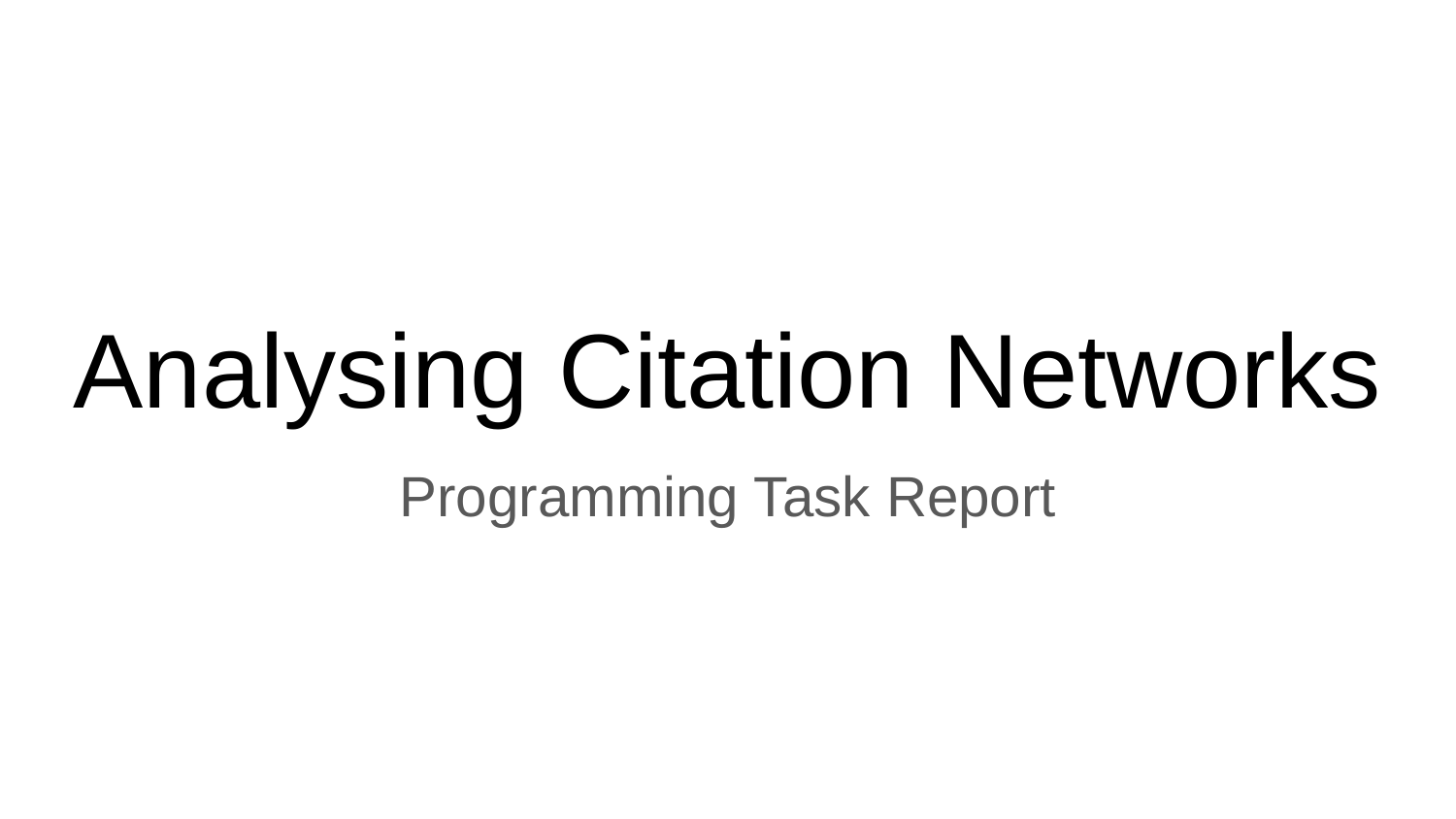

# Analysing Citation Networks
Programming Task Report